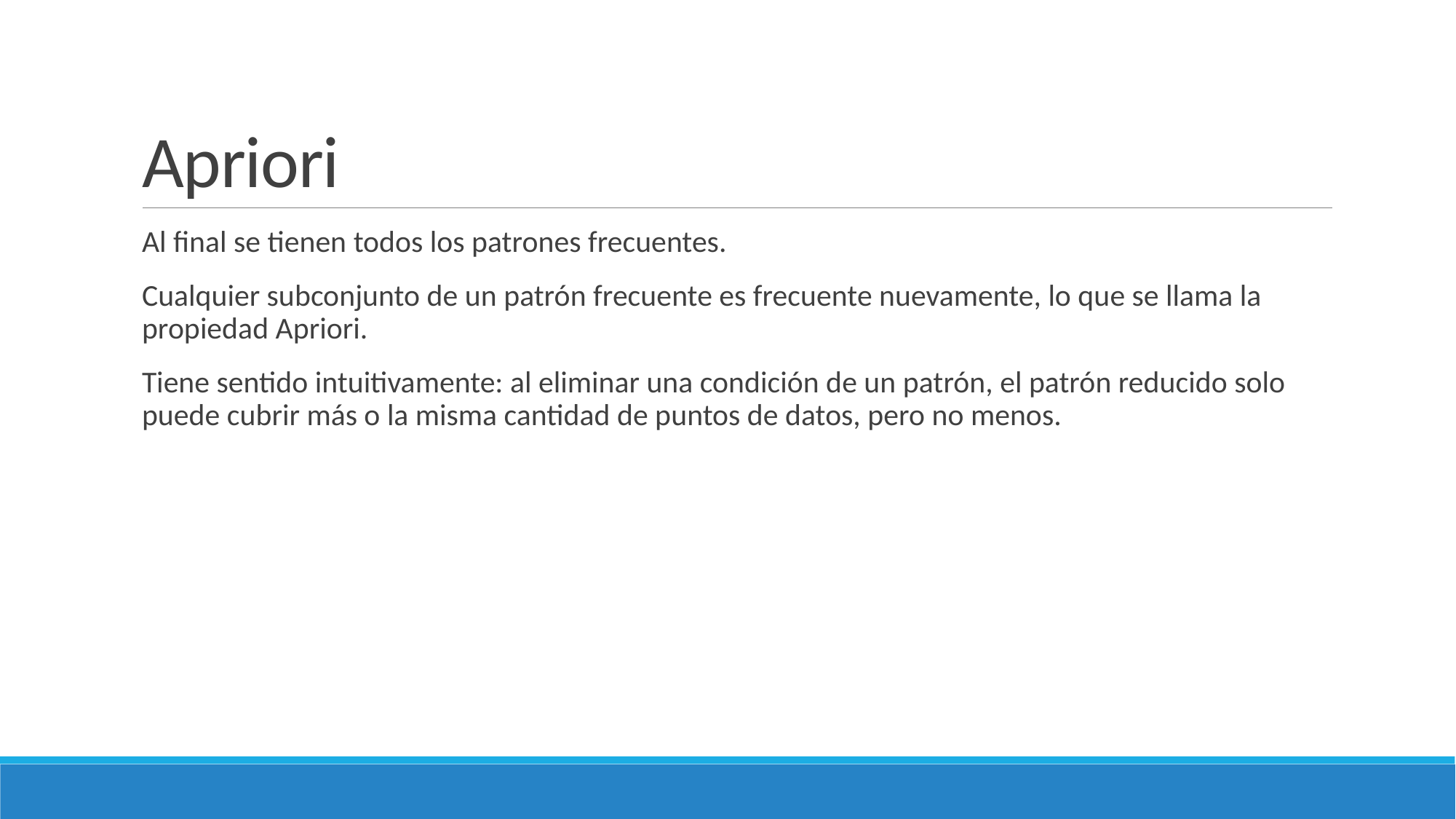

# Apriori
Al final se tienen todos los patrones frecuentes.
Cualquier subconjunto de un patrón frecuente es frecuente nuevamente, lo que se llama la propiedad Apriori.
Tiene sentido intuitivamente: al eliminar una condición de un patrón, el patrón reducido solo puede cubrir más o la misma cantidad de puntos de datos, pero no menos.